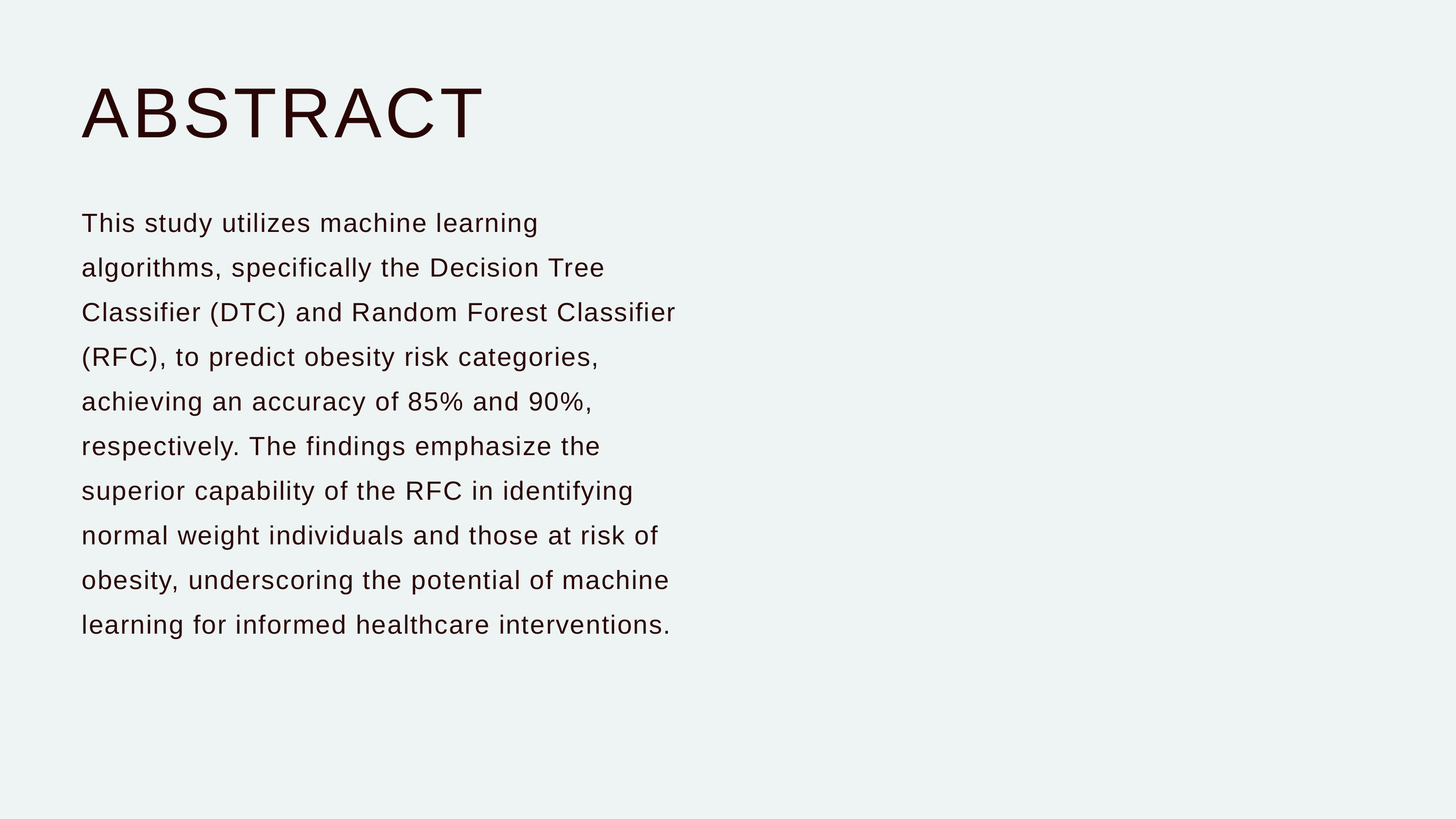

ABSTRACT
This study utilizes machine learning algorithms, specifically the Decision Tree Classifier (DTC) and Random Forest Classifier (RFC), to predict obesity risk categories, achieving an accuracy of 85% and 90%, respectively. The findings emphasize the superior capability of the RFC in identifying normal weight individuals and those at risk of obesity, underscoring the potential of machine learning for informed healthcare interventions.